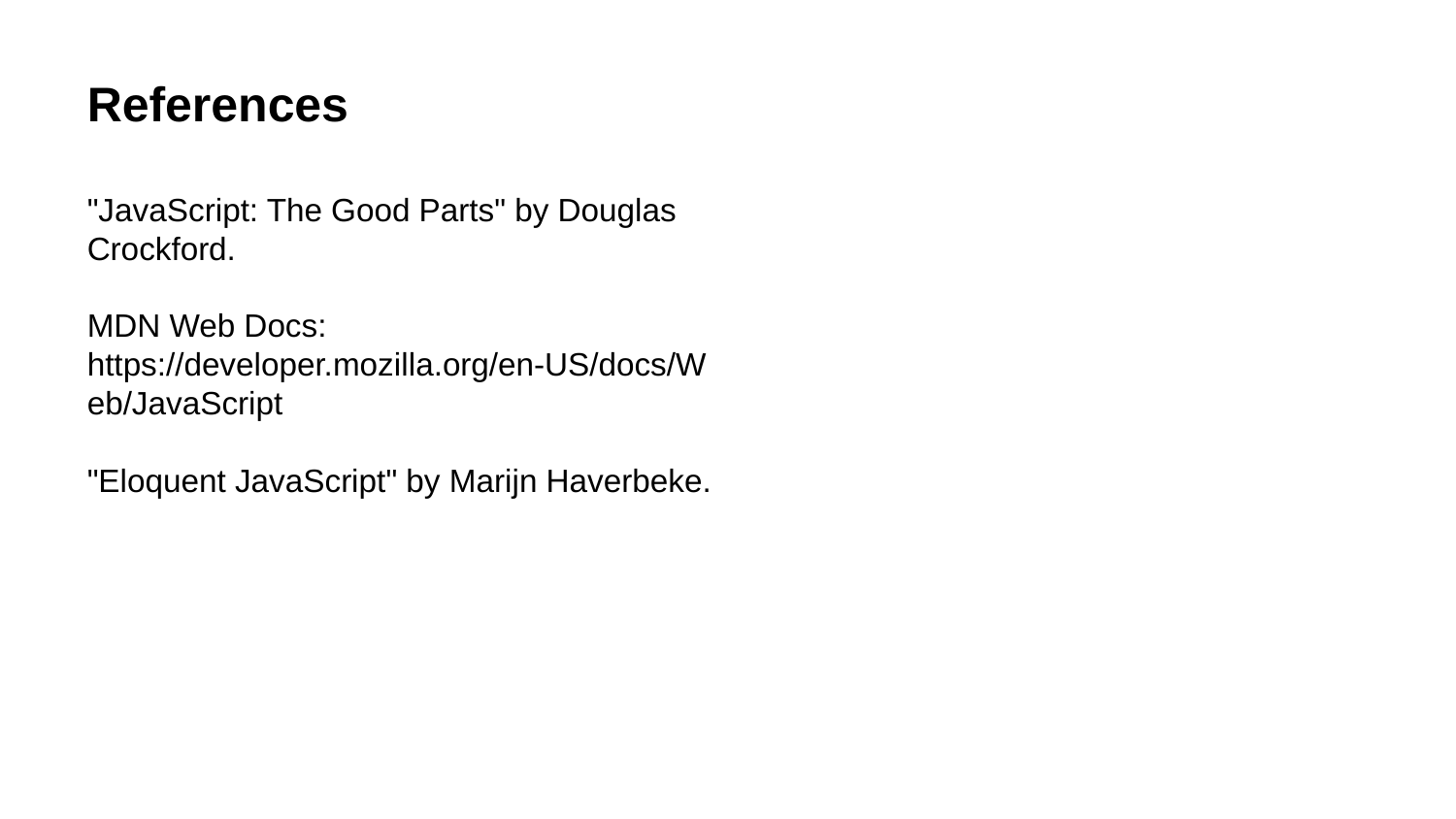

References
"JavaScript: The Good Parts" by Douglas Crockford.

MDN Web Docs: https://developer.mozilla.org/en-US/docs/Web/JavaScript

"Eloquent JavaScript" by Marijn Haverbeke.